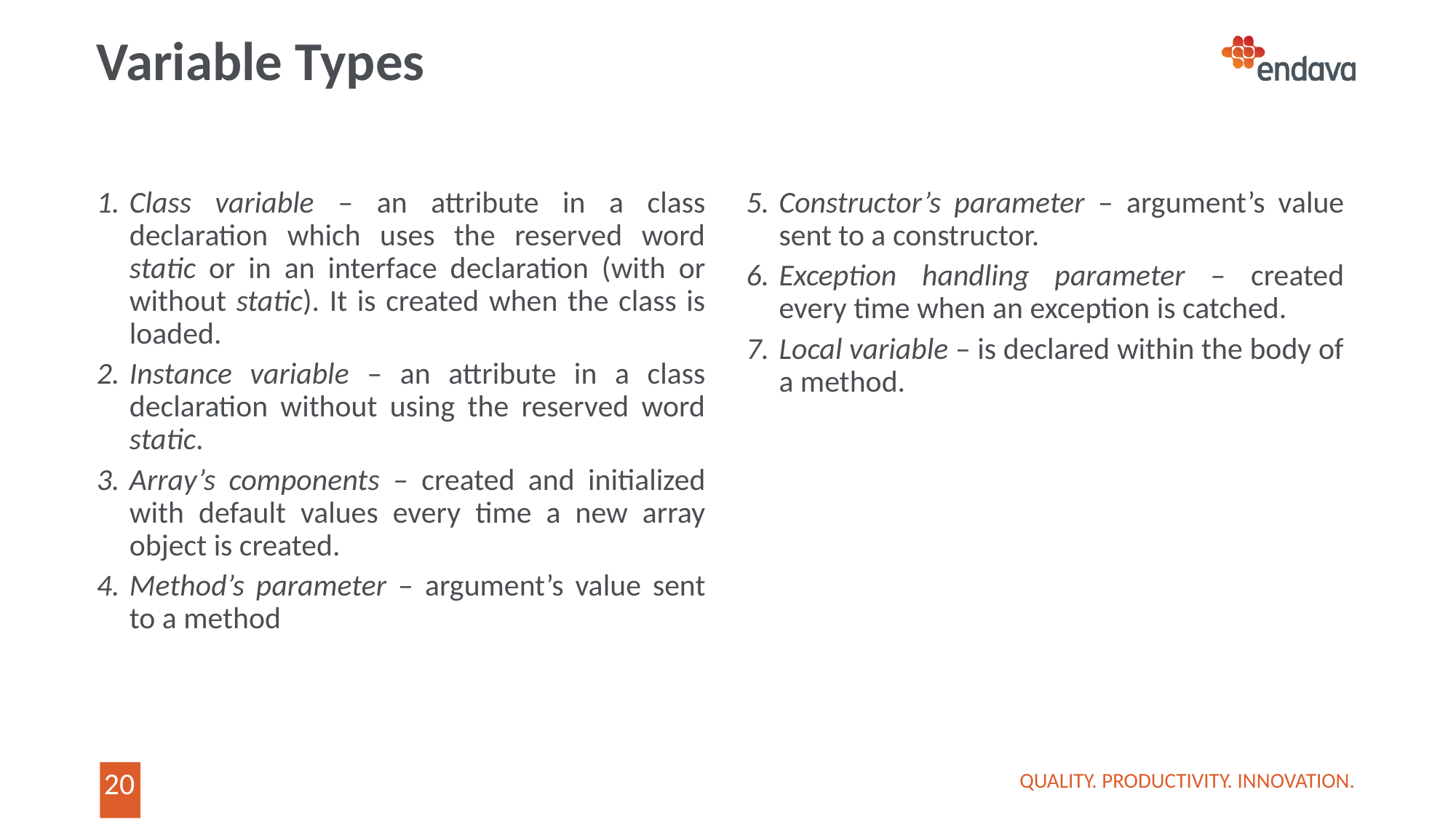

# Variable Types
Class variable – an attribute in a class declaration which uses the reserved word static or in an interface declaration (with or without static). It is created when the class is loaded.
Instance variable – an attribute in a class declaration without using the reserved word static.
Array’s components – created and initialized with default values every time a new array object is created.
Method’s parameter – argument’s value sent to a method

Constructor’s parameter – argument’s value sent to a constructor.
Exception handling parameter – created every time when an exception is catched.
Local variable – is declared within the body of a method.

QUALITY. PRODUCTIVITY. INNOVATION.